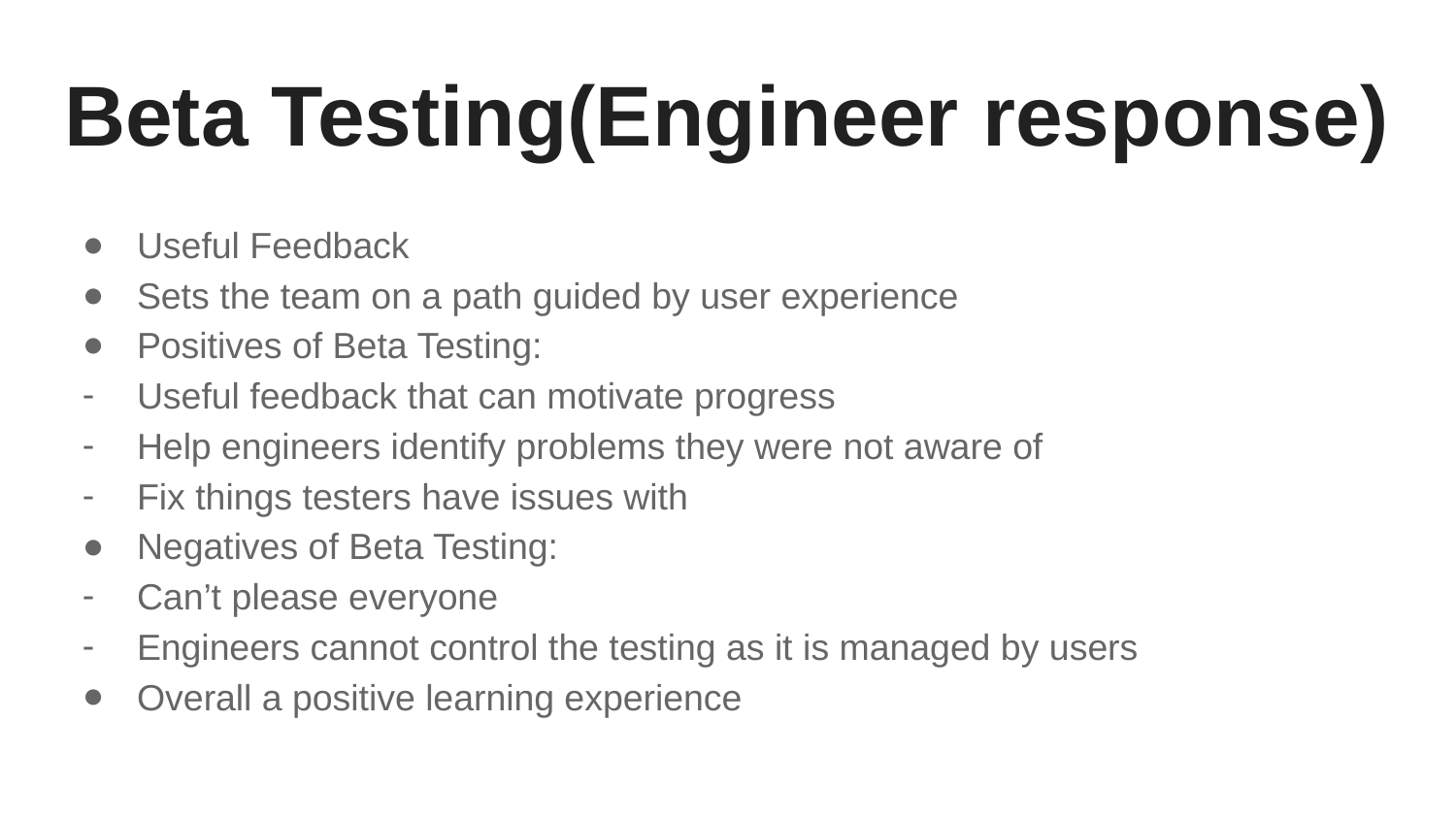

# Beta Testing(Engineer response)
Useful Feedback
Sets the team on a path guided by user experience
Positives of Beta Testing:
Useful feedback that can motivate progress
Help engineers identify problems they were not aware of
Fix things testers have issues with
Negatives of Beta Testing:
Can’t please everyone
Engineers cannot control the testing as it is managed by users
Overall a positive learning experience